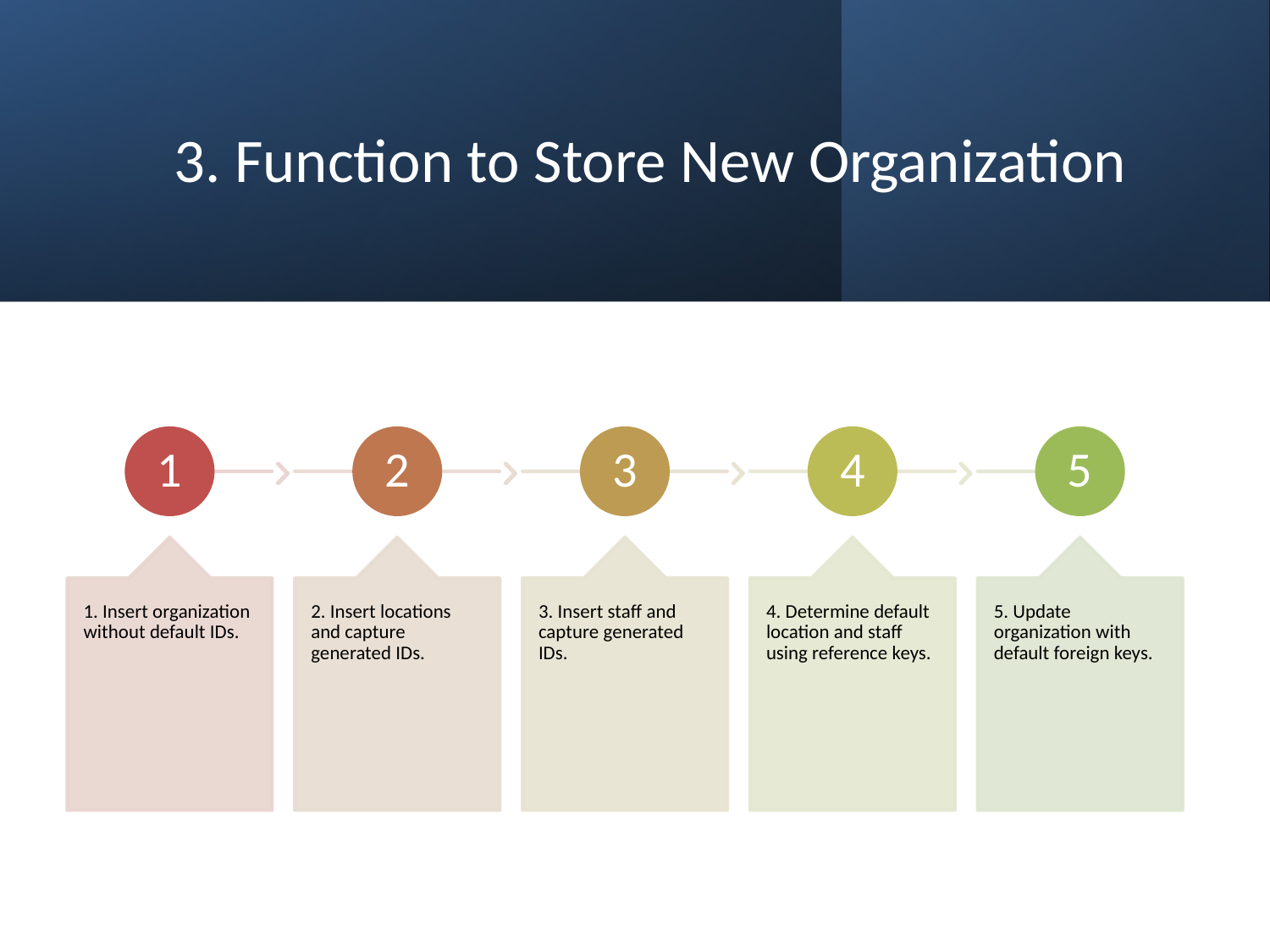

# 3. Function to Store New Organization
1
1. Insert organization without default IDs.
2
2. Insert locations and capture generated IDs.
3
3. Insert staff and capture generated IDs.
4
4. Determine default location and staff using reference keys.
5
5. Update organization with default foreign keys.